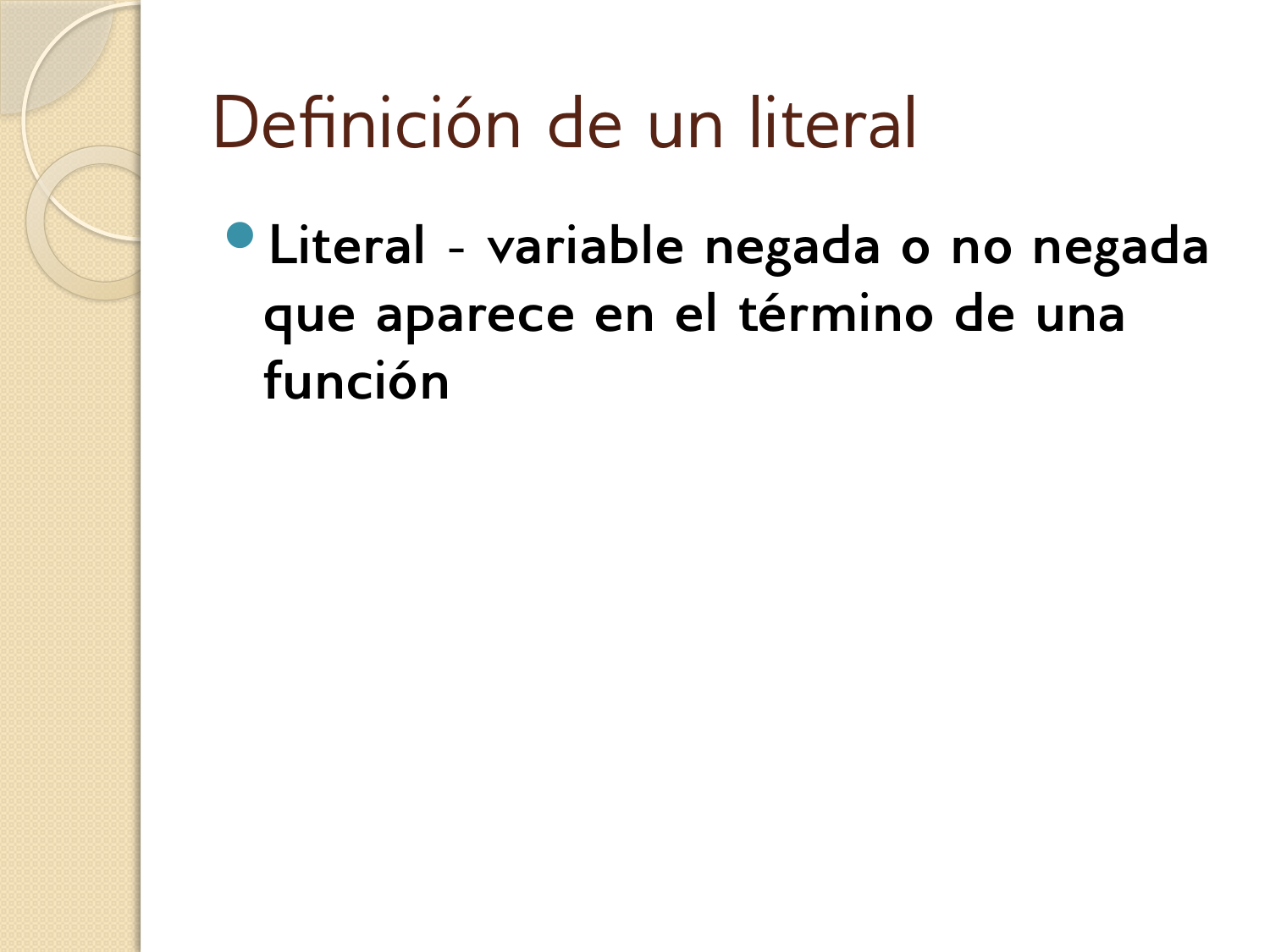

# Definición de un literal
Literal - variable negada o no negada que aparece en el término de una función